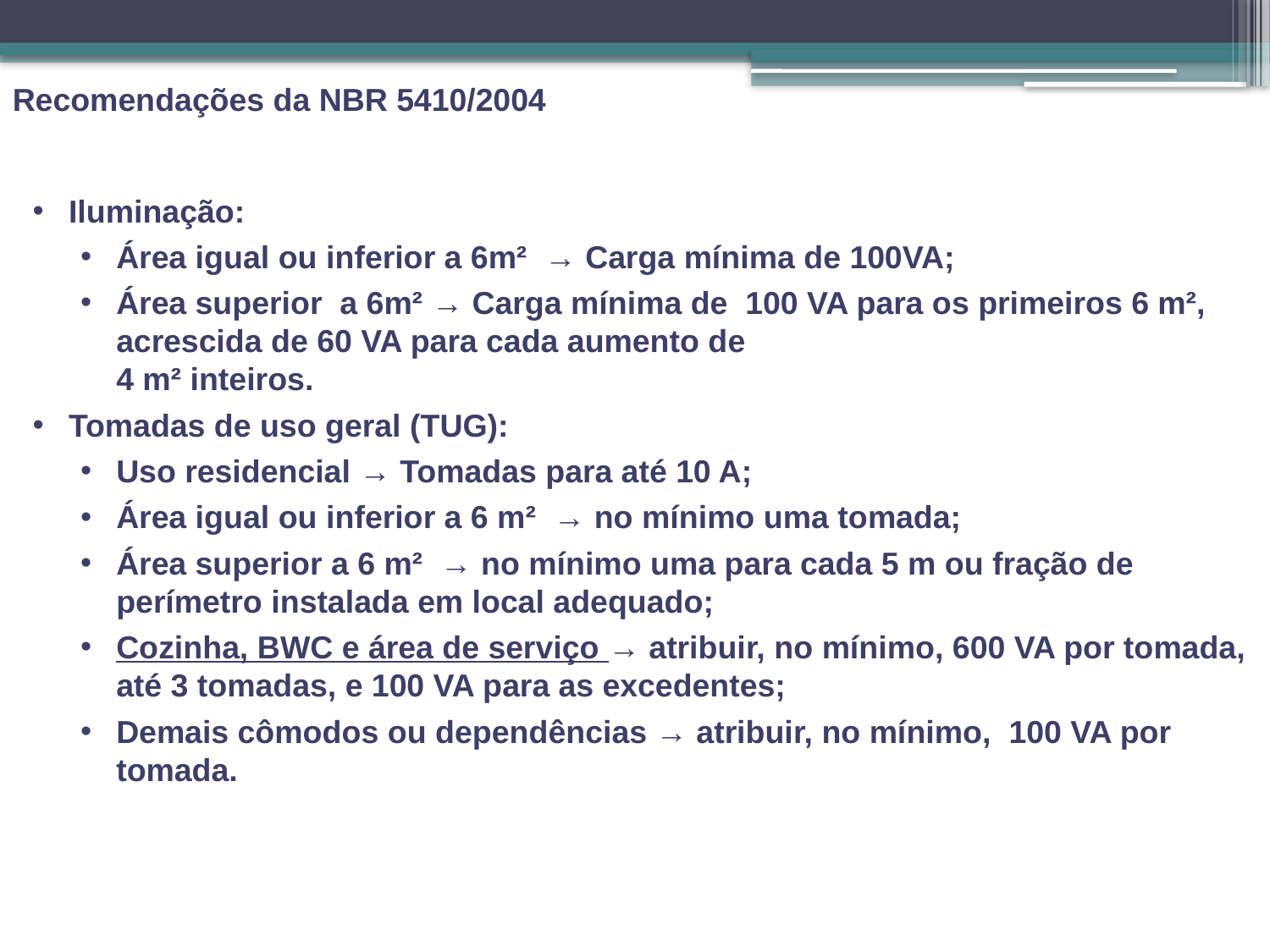

Recomendações da NBR 5410/2004

Iluminação:
Área igual ou inferior a 6m²  → Carga mínima de 100VA;
Área superior  a 6m² → Carga mínima de  100 VA para os primeiros 6 m²,  acrescida de 60 VA para cada aumento de
4 m² inteiros.
Tomadas de uso geral (TUG):
Uso residencial → Tomadas para até 10 A;
Área igual ou inferior a 6 m²  → no mínimo uma tomada;
Área superior a 6 m²  → no mínimo uma para cada 5 m ou fração de perímetro instalada em local adequado;
Cozinha, BWC e área de serviço → atribuir, no mínimo, 600 VA por tomada, até 3 tomadas, e 100 VA para as excedentes;
Demais cômodos ou dependências → atribuir, no mínimo,  100 VA por tomada.